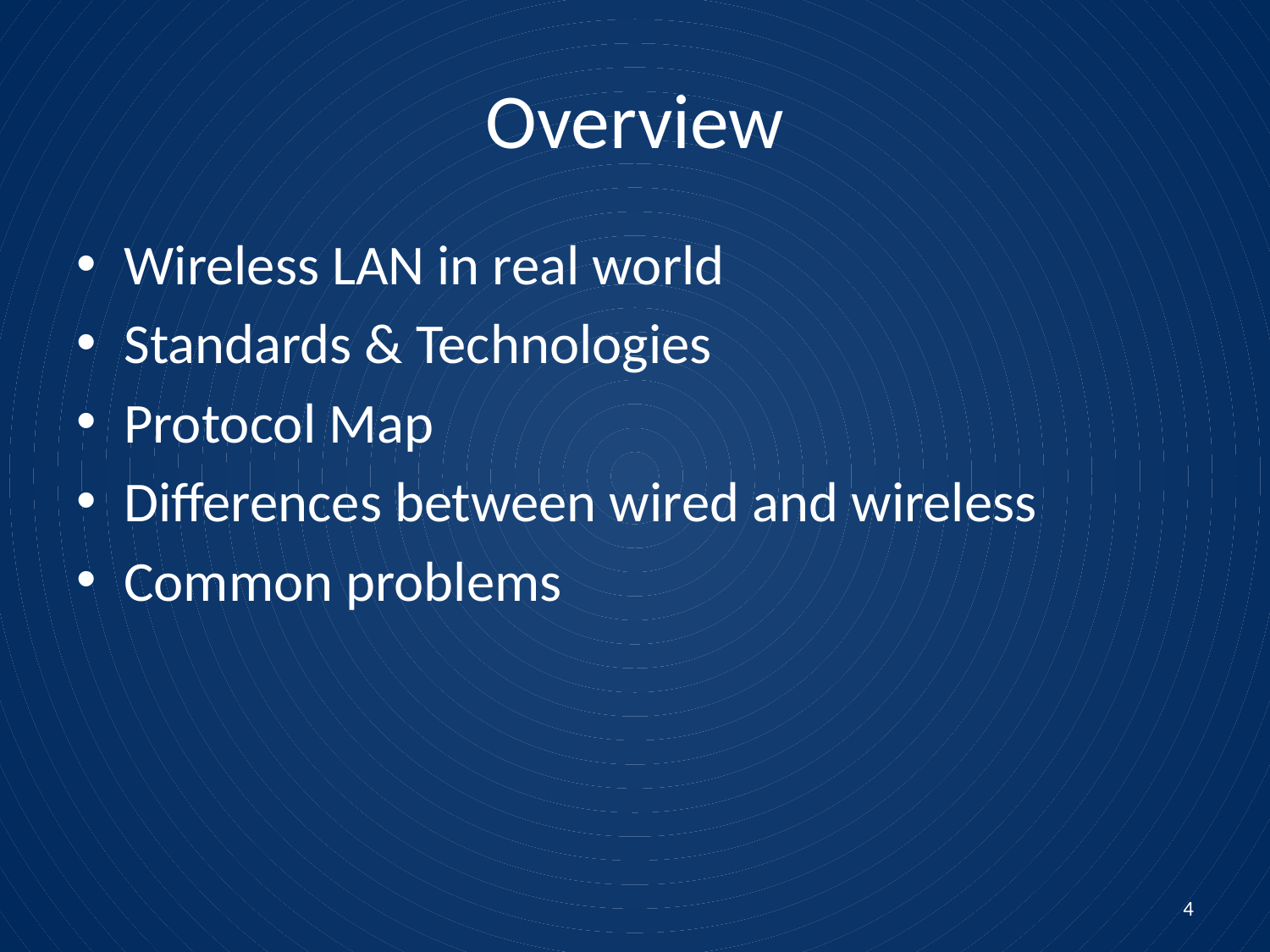

# Overview
Wireless LAN in real world
Standards & Technologies
Protocol Map
Differences between wired and wireless
Common problems

4